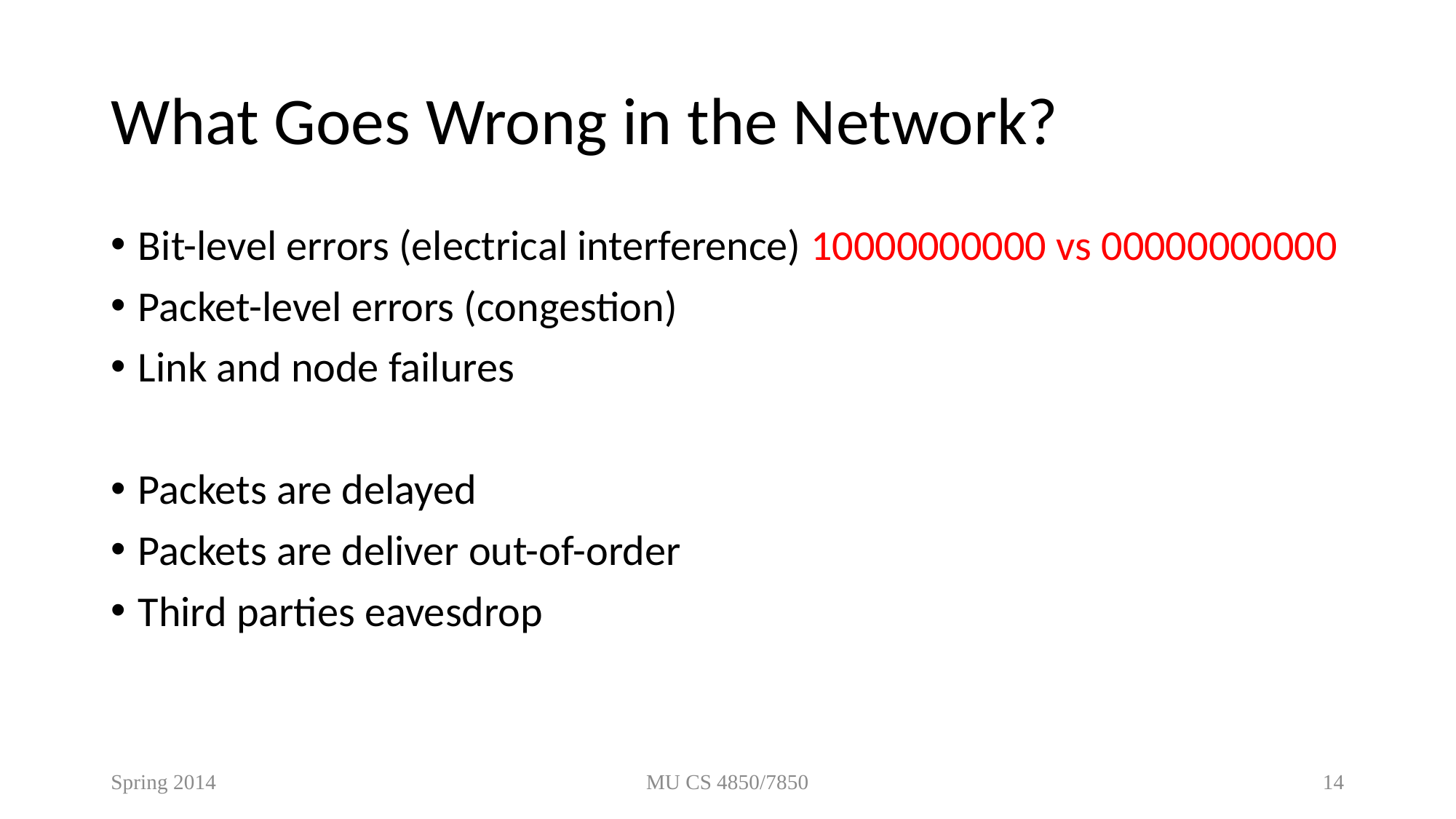

# What Goes Wrong in the Network?
Bit-level errors (electrical interference) 10000000000 vs 00000000000
Packet-level errors (congestion)
Link and node failures

Packets are delayed
Packets are deliver out-of-order
Third parties eavesdrop
Spring 2014
MU CS 4850/7850
14